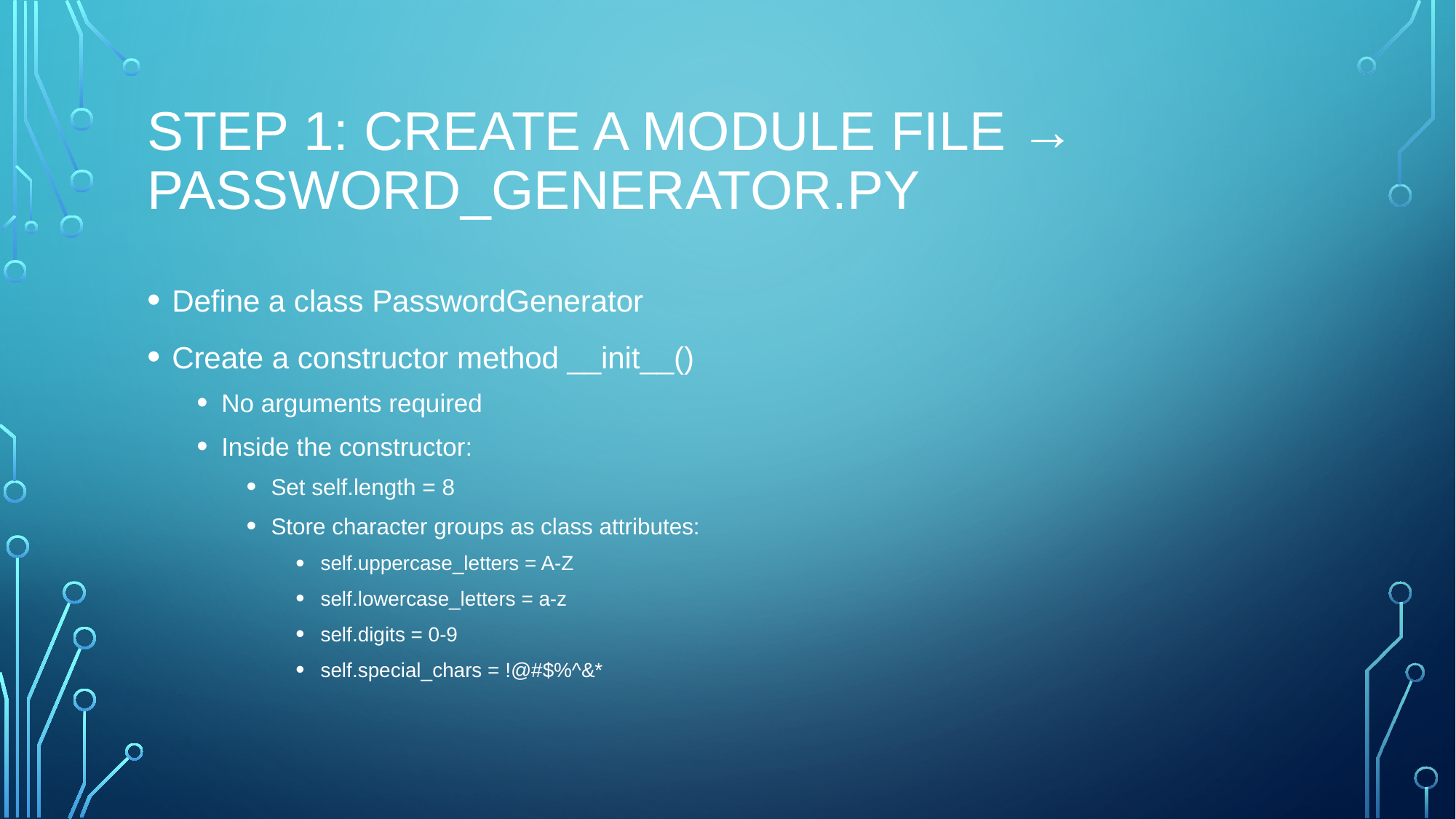

# Step 1: Create a Module File → password_generator.py
Define a class PasswordGenerator
Create a constructor method __init__()
No arguments required
Inside the constructor:
Set self.length = 8
Store character groups as class attributes:
self.uppercase_letters = A-Z
self.lowercase_letters = a-z
self.digits = 0-9
self.special_chars = !@#$%^&*